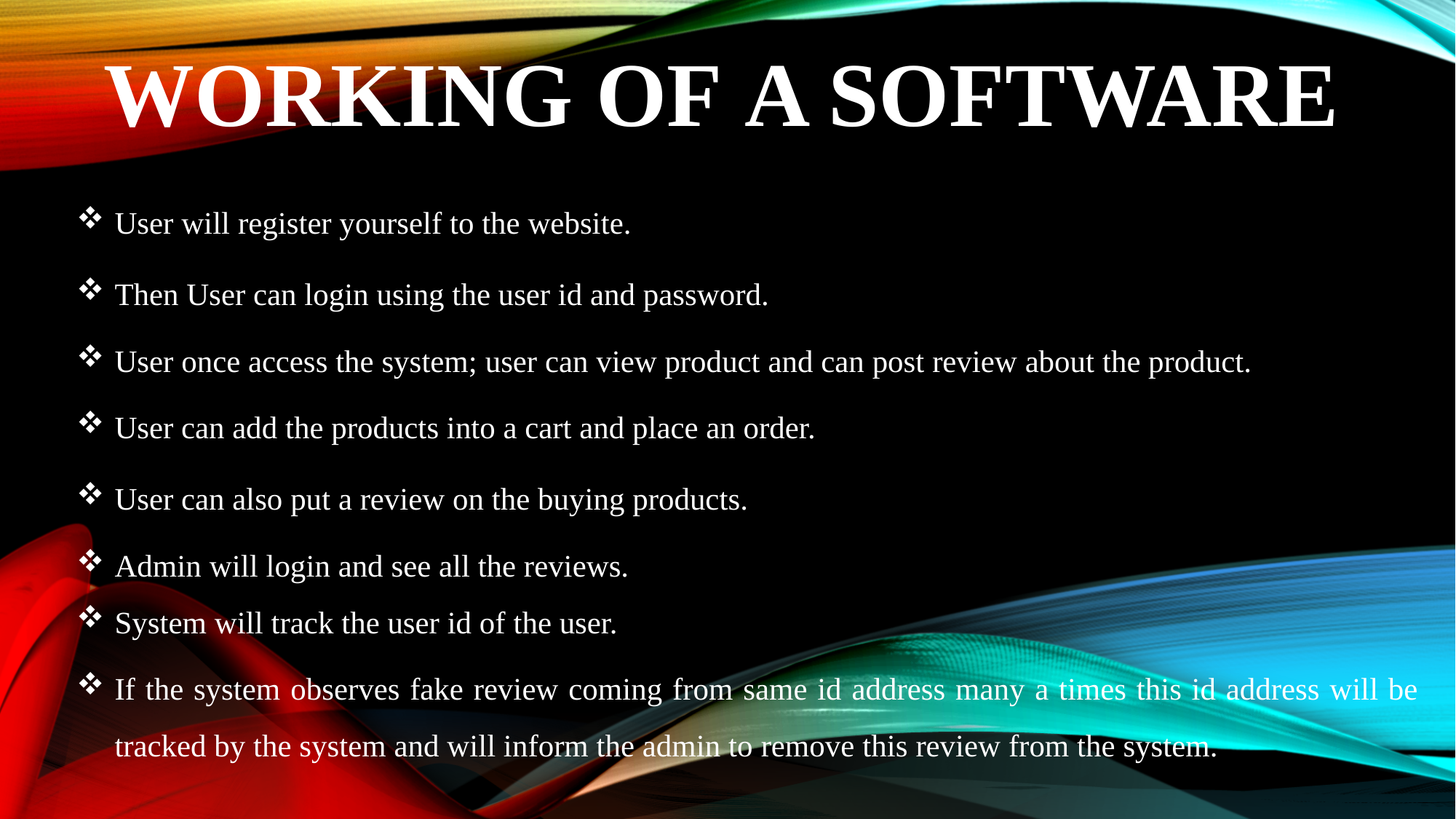

# WORKING OF A SOFTWARE
User will register yourself to the website.
Then User can login using the user id and password.
User once access the system; user can view product and can post review about the product.
User can add the products into a cart and place an order.
User can also put a review on the buying products.
Admin will login and see all the reviews.
System will track the user id of the user.
If the system observes fake review coming from same id address many a times this id address will be tracked by the system and will inform the admin to remove this review from the system.